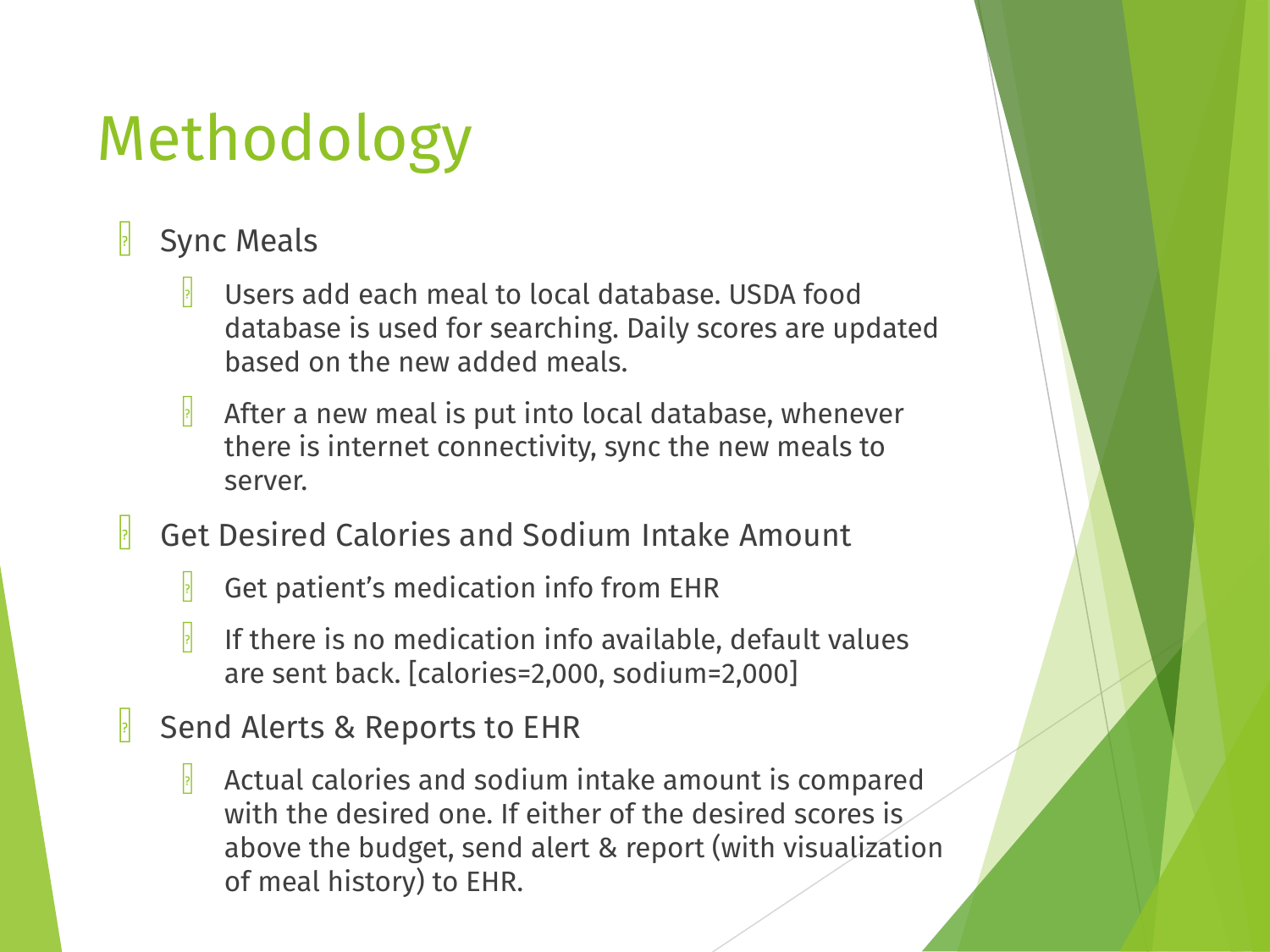

# Methodology
Sync Meals
Users add each meal to local database. USDA food database is used for searching. Daily scores are updated based on the new added meals.
After a new meal is put into local database, whenever there is internet connectivity, sync the new meals to server.
Get Desired Calories and Sodium Intake Amount
Get patient’s medication info from EHR
If there is no medication info available, default values are sent back. [calories=2,000, sodium=2,000]
Send Alerts & Reports to EHR
Actual calories and sodium intake amount is compared with the desired one. If either of the desired scores is above the budget, send alert & report (with visualization of meal history) to EHR.